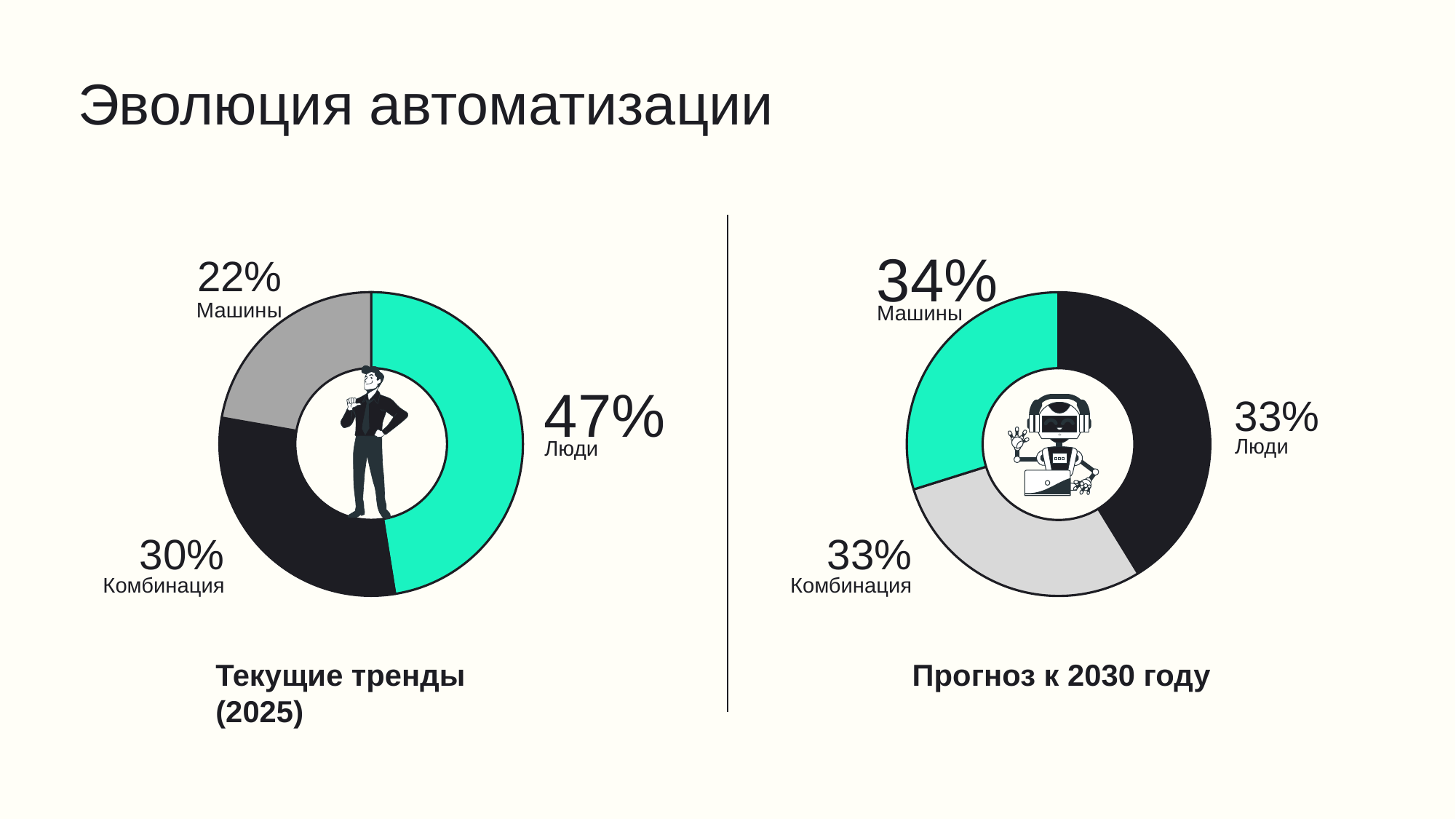

Эволюция автоматизации
34%

### Chart

| Category | Продажи |
|---|---|
| Люди | 0.47 |
| Комбинация | 0.33 |
| Машины | 0.34 |
Машины
33%
Люди
33%
Комбинация
22%

### Chart

| Category | Продажи |
|---|---|
| Печатные издания | 0.47 |
| Электронные книги | 0.3 |
| Аудиоформат | 0.22 |
Машины
47%
Люди
30%
Комбинация

Текущие тренды (2025)
 Прогноз к 2030 году